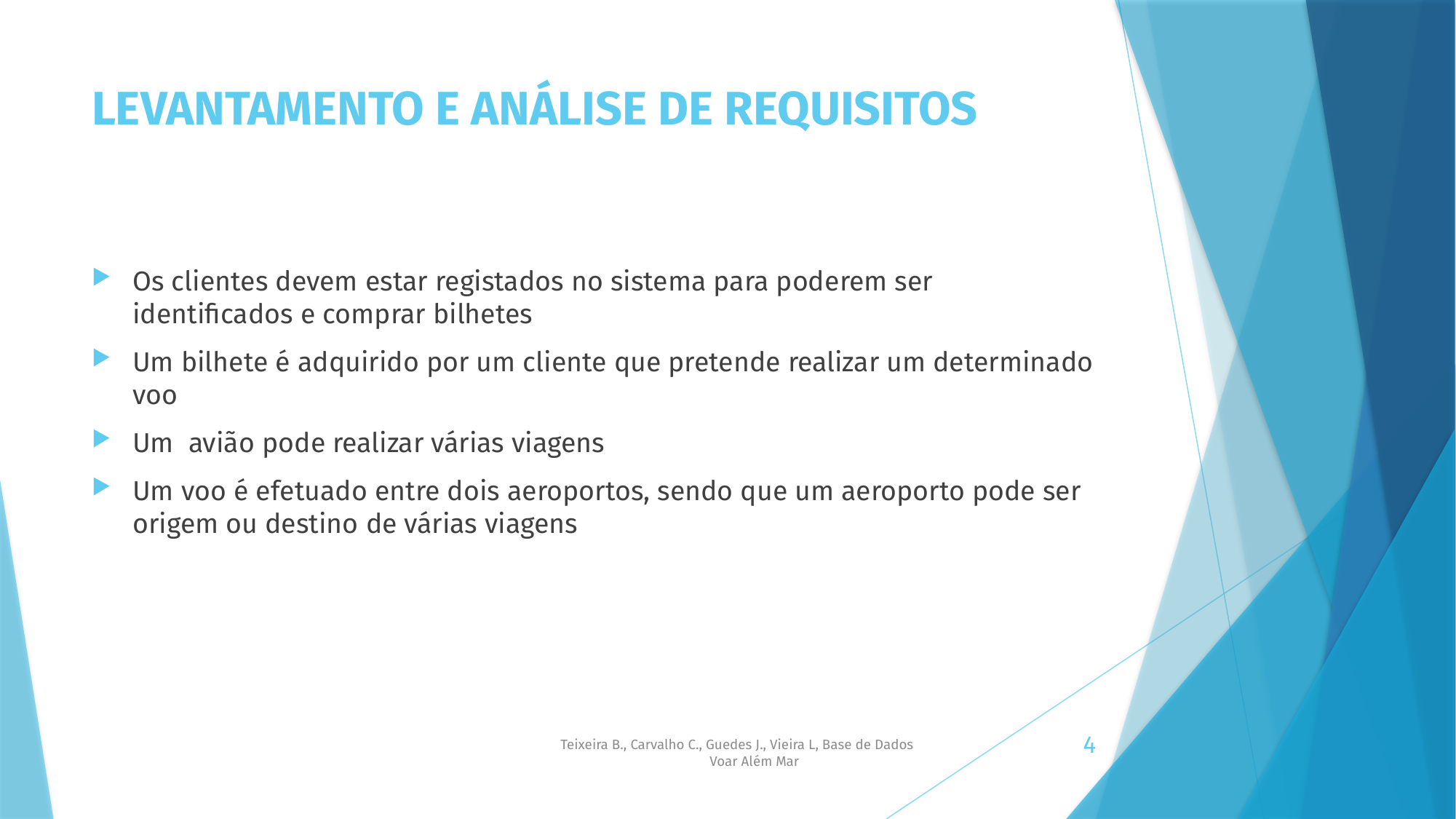

# LEVANTAMENTO E ANÁLISE DE REQUISITOS
Os clientes devem estar registados no sistema para poderem ser identificados e comprar bilhetes
Um bilhete é adquirido por um cliente que pretende realizar um determinado voo
Um  avião pode realizar várias viagens
Um voo é efetuado entre dois aeroportos, sendo que um aeroporto pode ser origem ou destino de várias viagens

4
              Teixeira B., Carvalho C., Guedes J., Vieira L, Base de Dados
                                                       Voar Além Mar